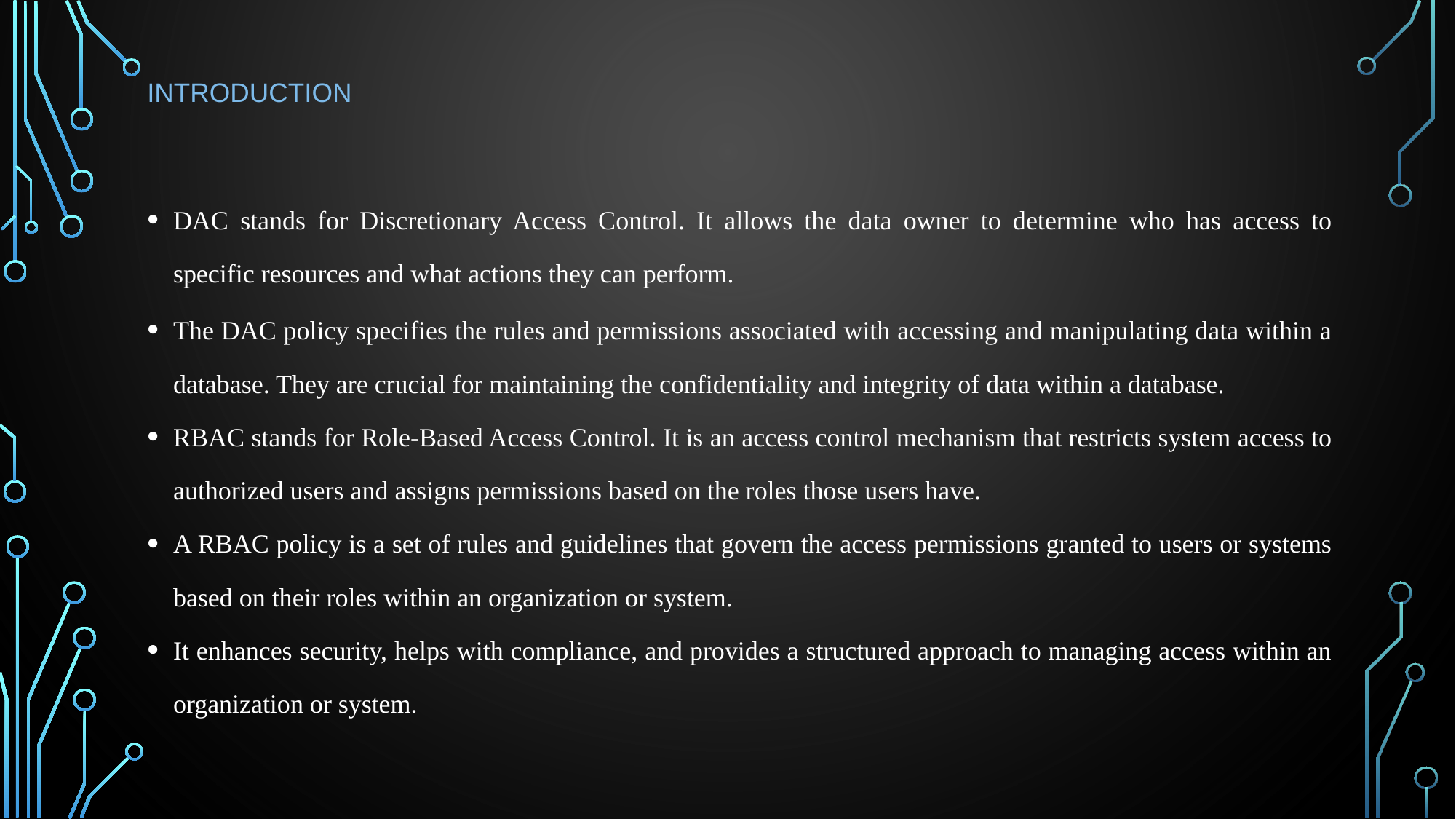

# INtroduction
DAC stands for Discretionary Access Control. It allows the data owner to determine who has access to specific resources and what actions they can perform.
The DAC policy specifies the rules and permissions associated with accessing and manipulating data within a database. They are crucial for maintaining the confidentiality and integrity of data within a database.
RBAC stands for Role-Based Access Control. It is an access control mechanism that restricts system access to authorized users and assigns permissions based on the roles those users have.
A RBAC policy is a set of rules and guidelines that govern the access permissions granted to users or systems based on their roles within an organization or system.
It enhances security, helps with compliance, and provides a structured approach to managing access within an organization or system.